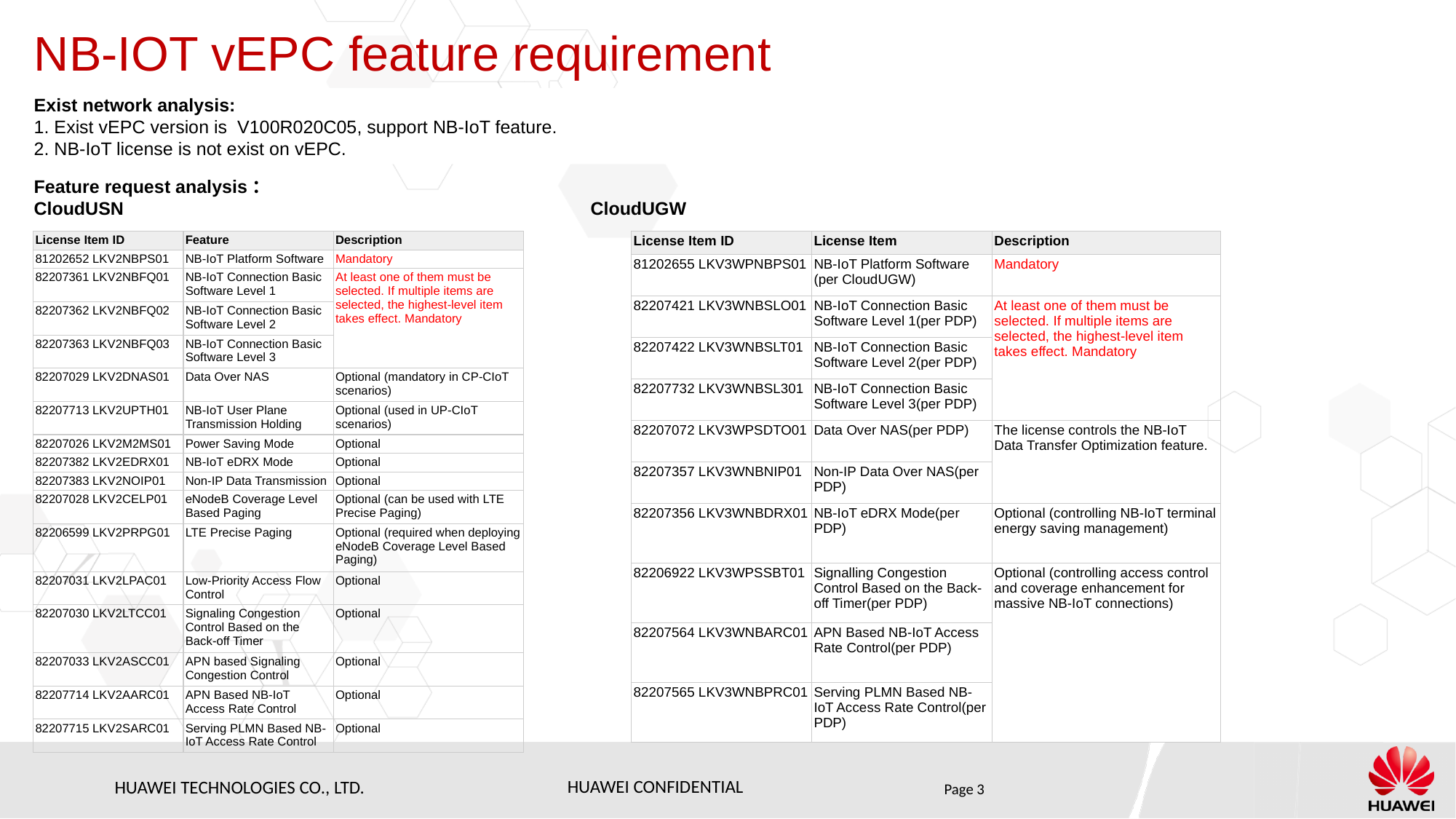

# NB-IOT vEPC feature requirement
Exist network analysis:
1. Exist vEPC version is  V100R020C05, support NB-IoT feature.
2. NB-IoT license is not exist on vEPC.
Feature request analysis：
CloudUSN                                                                                            CloudUGW
| License Item ID | License Item | Description |
| --- | --- | --- |
| 81202655 LKV3WPNBPS01 | NB-IoT Platform Software (per CloudUGW) | Mandatory |
| 82207421 LKV3WNBSLO01 | NB-IoT Connection Basic Software Level 1(per PDP) | At least one of them must be selected. If multiple items are selected, the highest-level item takes effect. Mandatory |
| 82207422 LKV3WNBSLT01 | NB-IoT Connection Basic Software Level 2(per PDP) |  |
| 82207732 LKV3WNBSL301 | NB-IoT Connection Basic Software Level 3(per PDP) |  |
| 82207072 LKV3WPSDTO01 | Data Over NAS(per PDP) | The license controls the NB-IoT Data Transfer Optimization feature. |
| 82207357 LKV3WNBNIP01 | Non-IP Data Over NAS(per PDP) |  |
| 82207356 LKV3WNBDRX01 | NB-IoT eDRX Mode(per PDP) | Optional (controlling NB-IoT terminal energy saving management) |
| 82206922 LKV3WPSSBT01 | Signalling Congestion Control Based on the Back-off Timer(per PDP) | Optional (controlling access control and coverage enhancement for massive NB-IoT connections) |
| 82207564 LKV3WNBARC01 | APN Based NB-IoT Access Rate Control(per PDP) |  |
| 82207565 LKV3WNBPRC01 | Serving PLMN Based NB-IoT Access Rate Control(per PDP) |  |
| License Item ID | Feature | Description |
| --- | --- | --- |
| 81202652 LKV2NBPS01 | NB-IoT Platform Software | Mandatory |
| 82207361 LKV2NBFQ01 | NB-IoT Connection Basic Software Level 1 | At least one of them must be selected. If multiple items are selected, the highest-level item takes effect. Mandatory |
| 82207362 LKV2NBFQ02 | NB-IoT Connection Basic Software Level 2 |  |
| 82207363 LKV2NBFQ03 | NB-IoT Connection Basic Software Level 3 |  |
| 82207029 LKV2DNAS01 | Data Over NAS | Optional (mandatory in CP-CIoT scenarios) |
| 82207713 LKV2UPTH01 | NB-IoT User Plane Transmission Holding | Optional (used in UP-CIoT scenarios) |
| 82207026 LKV2M2MS01 | Power Saving Mode | Optional |
| 82207382 LKV2EDRX01 | NB-IoT eDRX Mode | Optional |
| 82207383 LKV2NOIP01 | Non-IP Data Transmission | Optional |
| 82207028 LKV2CELP01 | eNodeB Coverage Level Based Paging | Optional (can be used with LTE Precise Paging) |
| 82206599 LKV2PRPG01 | LTE Precise Paging | Optional (required when deploying eNodeB Coverage Level Based Paging) |
| 82207031 LKV2LPAC01 | Low-Priority Access Flow Control | Optional |
| 82207030 LKV2LTCC01 | Signaling Congestion Control Based on the Back-off Timer | Optional |
| 82207033 LKV2ASCC01 | APN based Signaling Congestion Control | Optional |
| 82207714 LKV2AARC01 | APN Based NB-IoT Access Rate Control | Optional |
| 82207715 LKV2SARC01 | Serving PLMN Based NB-IoT Access Rate Control | Optional |